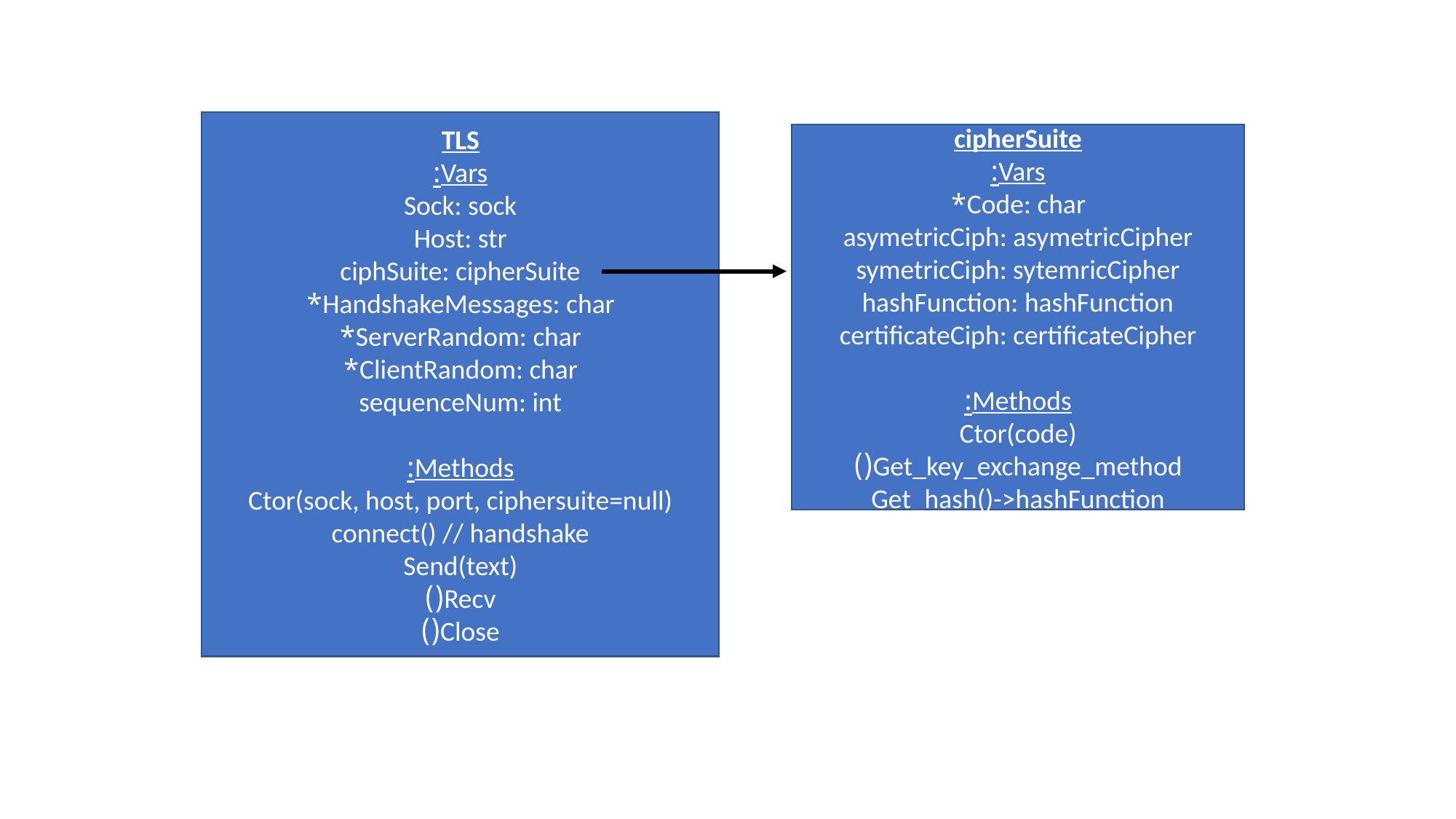

TLS
Vars:
Sock: sock
Host: str
ciphSuite: cipherSuite
HandshakeMessages: char*
ServerRandom: char*
ClientRandom: char*
sequenceNum: int

Methods:
Ctor(sock, host, port, ciphersuite=null)
connect() // handshake
Send(text)
Recv()
Close()
cipherSuite
Vars:
Code: char*
asymetricCiph: asymetricCipher
symetricCiph: sytemricCipher
hashFunction: hashFunction
certificateCiph: certificateCipher

Methods:
Ctor(code)
Get_key_exchange_method()
Get_hash()->hashFunction